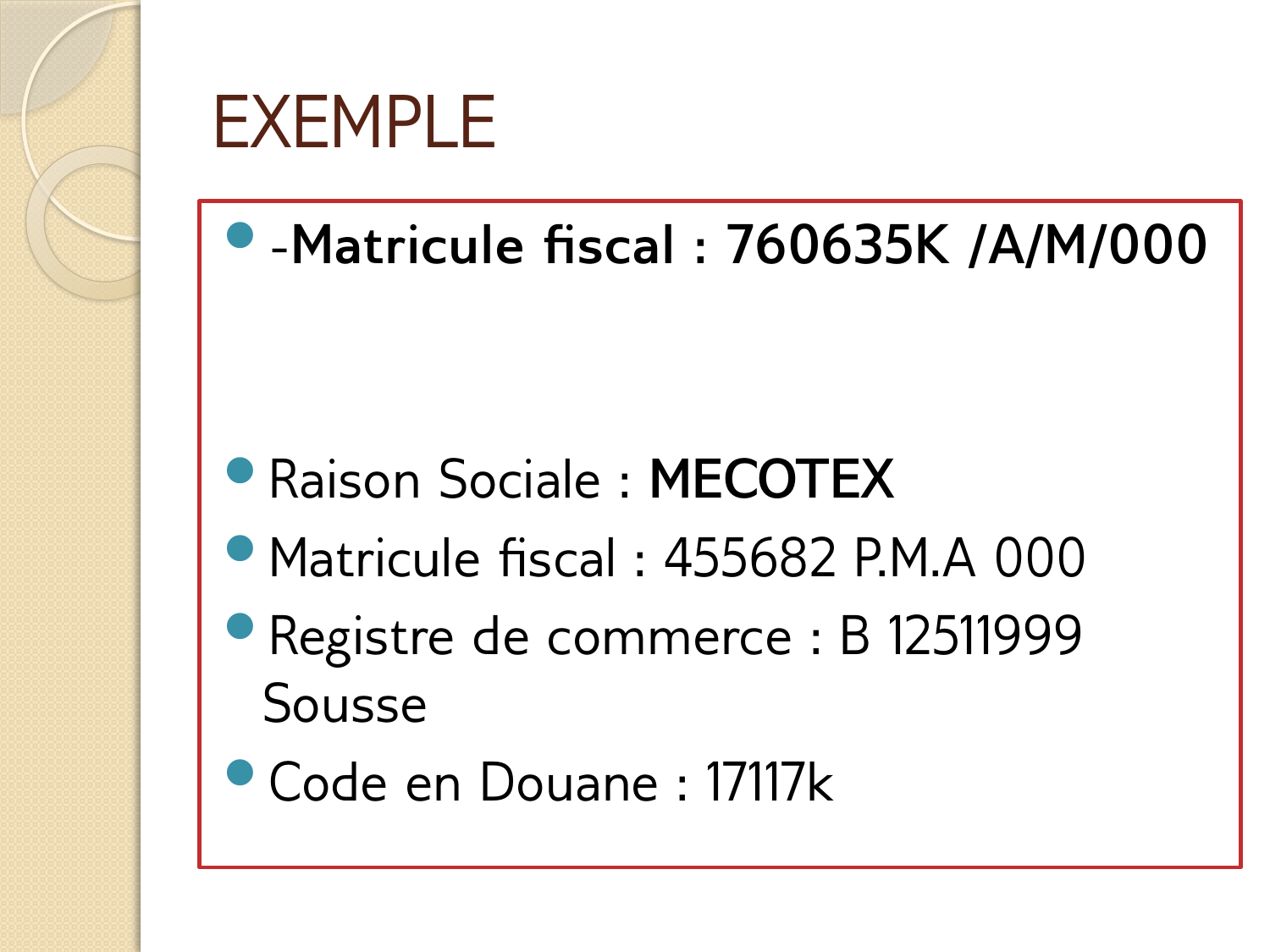

# EXEMPLE
-Matricule fiscal : 760635K /A/M/000

Raison Sociale : MECOTEX
Matricule fiscal : 455682 P.M.A 000
Registre de commerce : B 12511999 Sousse
Code en Douane : 17117k